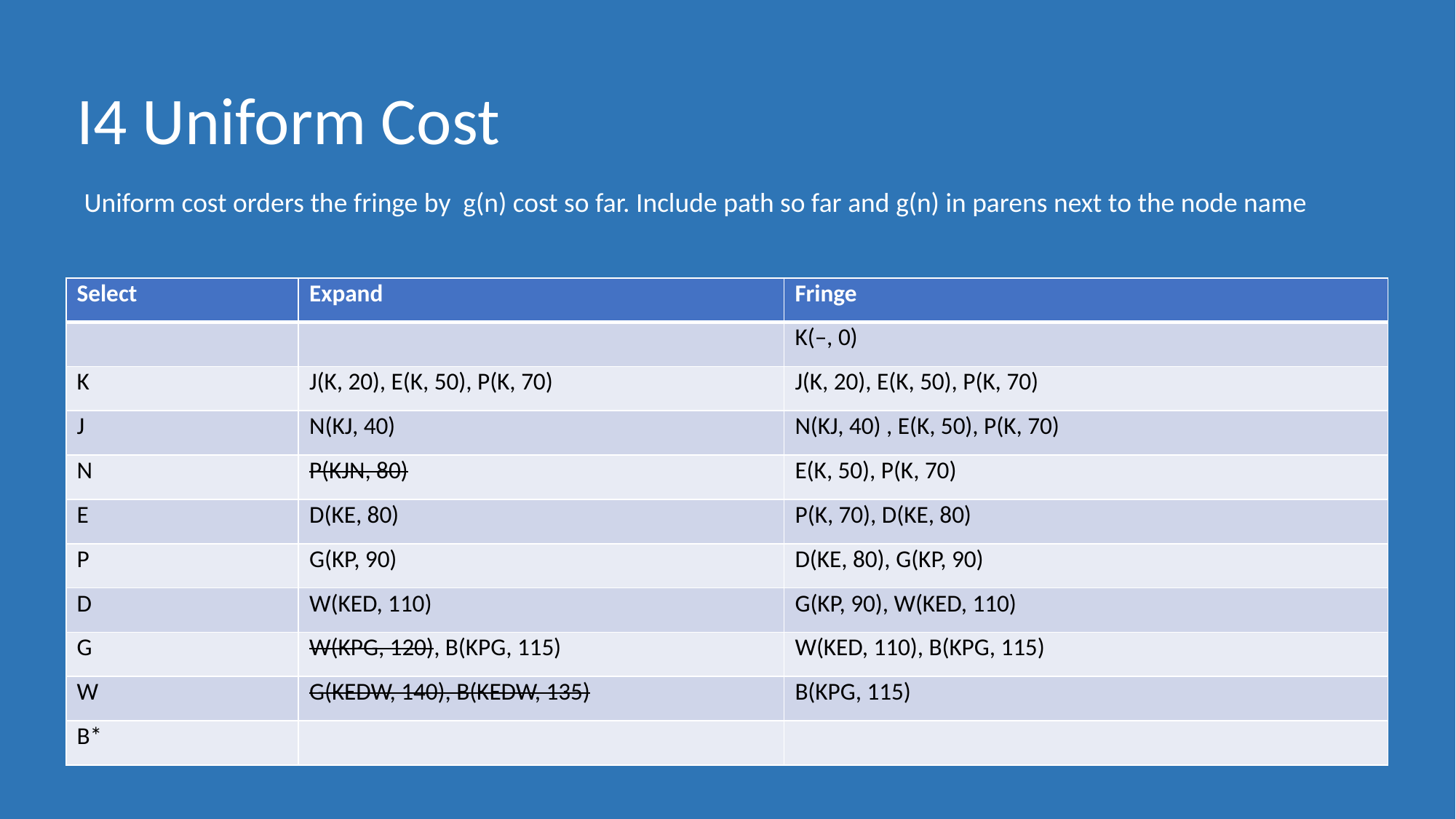

# I4 Uniform Cost
Uniform cost orders the fringe by  g(n) cost so far. Include path so far and g(n) in parens next to the node name
| Select | Expand | Fringe |
| --- | --- | --- |
|  |  | K(–, 0) |
| K | J(K, 20), E(K, 50), P(K, 70) | J(K, 20), E(K, 50), P(K, 70) |
| J | N(KJ, 40) | N(KJ, 40) , E(K, 50), P(K, 70) |
| N | P(KJN, 80) | E(K, 50), P(K, 70) |
| E | D(KE, 80) | P(K, 70), D(KE, 80) |
| P | G(KP, 90) | D(KE, 80), G(KP, 90) |
| D | W(KED, 110) | G(KP, 90), W(KED, 110) |
| G | W(KPG, 120), B(KPG, 115) | W(KED, 110), B(KPG, 115) |
| W | G(KEDW, 140), B(KEDW, 135) | B(KPG, 115) |
| B\* |  |  |